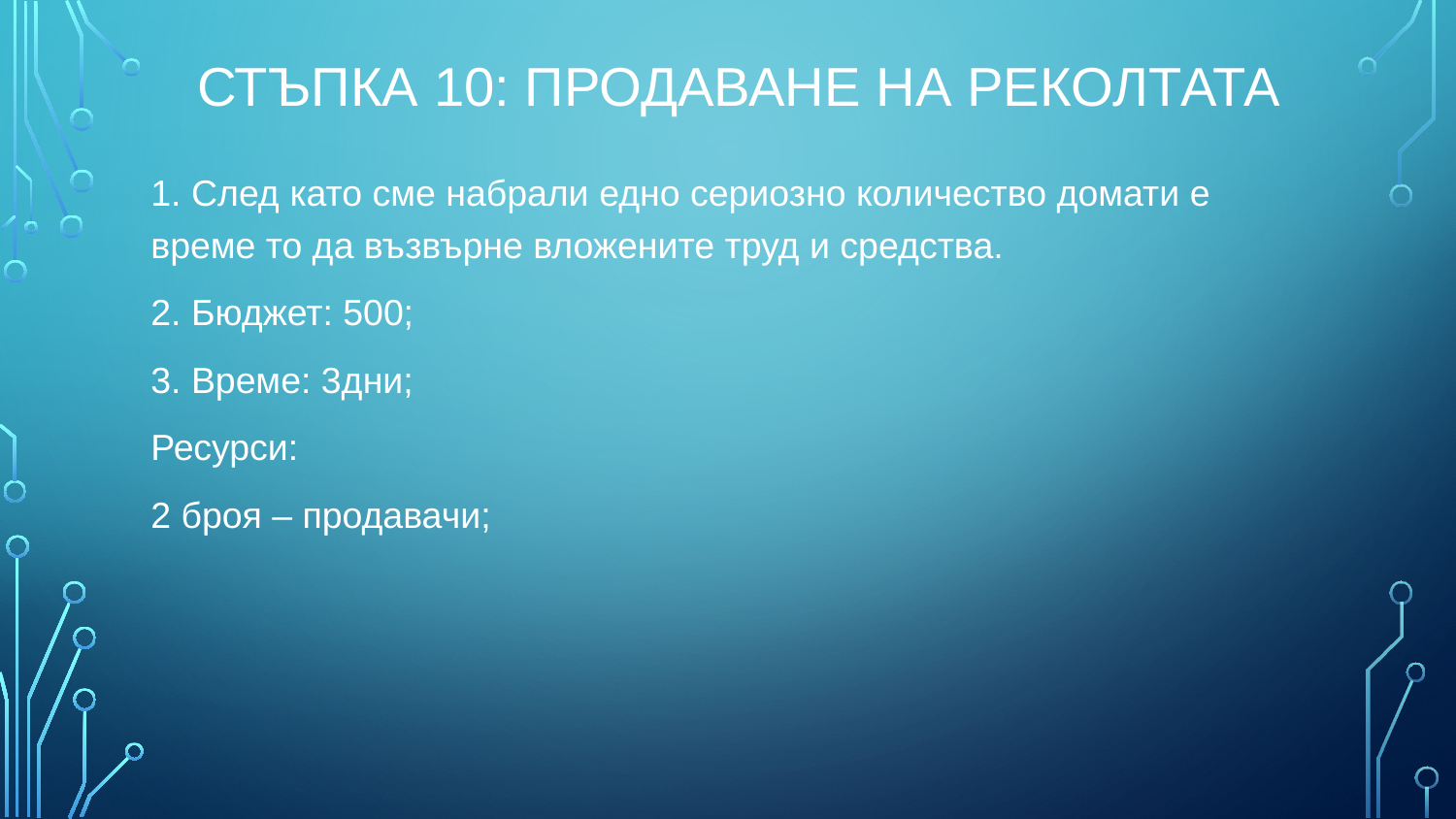

# Стъпка 10: Продаване на реколтата
1. След като сме набрали едно сериозно количество домати е време то да възвърне вложените труд и средства.
2. Бюджет: 500;
3. Време: 3дни;
Ресурси:
2 броя – продавачи;